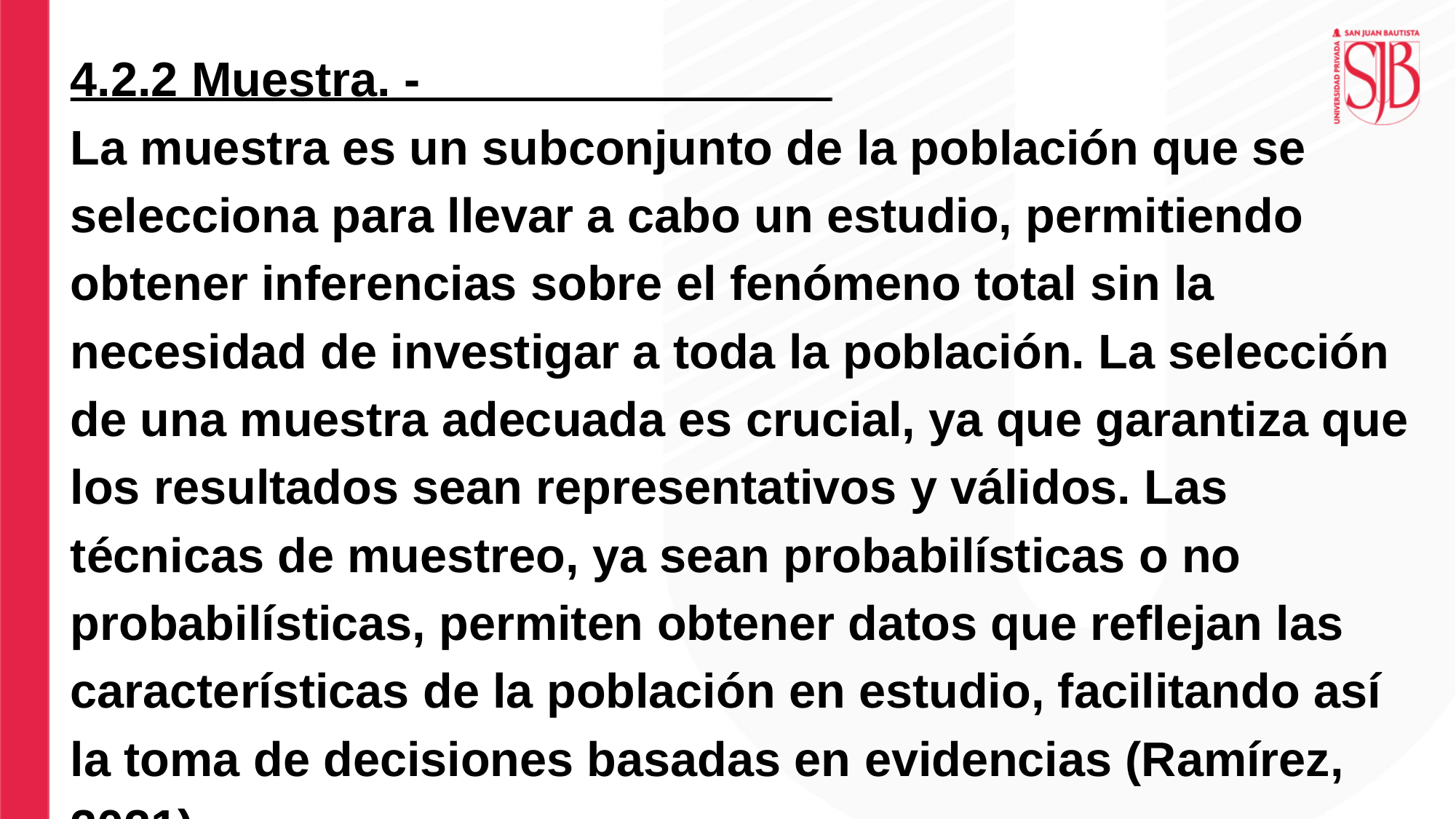

4.2.2 Muestra. -
La muestra es un subconjunto de la población que se selecciona para llevar a cabo un estudio, permitiendo obtener inferencias sobre el fenómeno total sin la necesidad de investigar a toda la población. La selección de una muestra adecuada es crucial, ya que garantiza que los resultados sean representativos y válidos. Las técnicas de muestreo, ya sean probabilísticas o no probabilísticas, permiten obtener datos que reflejan las características de la población en estudio, facilitando así la toma de decisiones basadas en evidencias (Ramírez, 2021).
La muestra está comprendida a los clientes que es una cantidad de 80